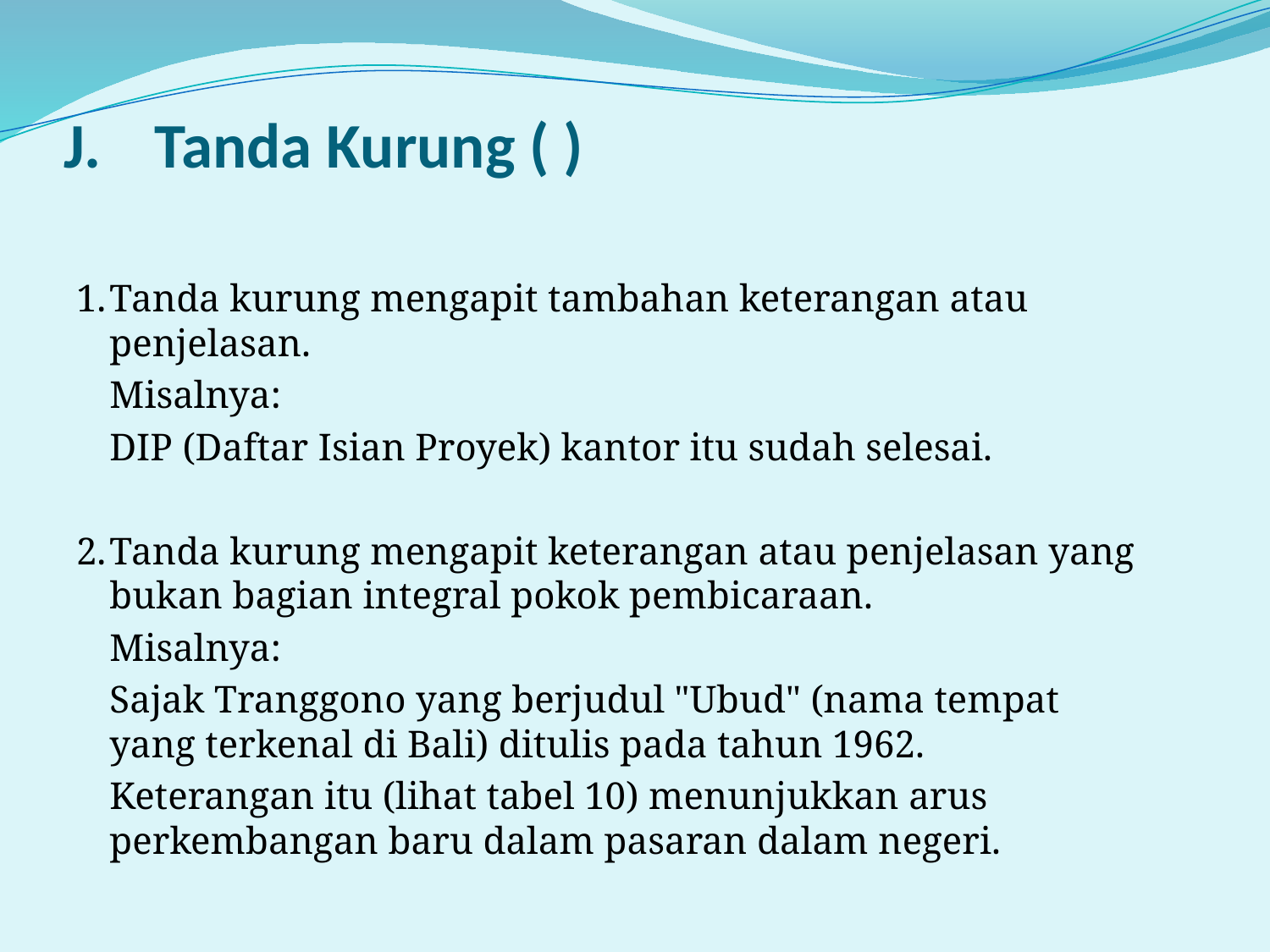

# J.	Tanda Kurung ( )
1.	Tanda kurung mengapit tambahan keterangan atau penjelasan.
	Misalnya:
		DIP (Daftar Isian Proyek) kantor itu sudah selesai.

2.	Tanda kurung mengapit keterangan atau penjelasan yang bukan bagian integral pokok pembicaraan.
	Misalnya:
		Sajak Tranggono yang berjudul "Ubud" (nama tempat 	yang terkenal di Bali) ditulis pada tahun 1962.
		Keterangan itu (lihat tabel 10) menunjukkan arus 	perkembangan baru dalam pasaran dalam negeri.